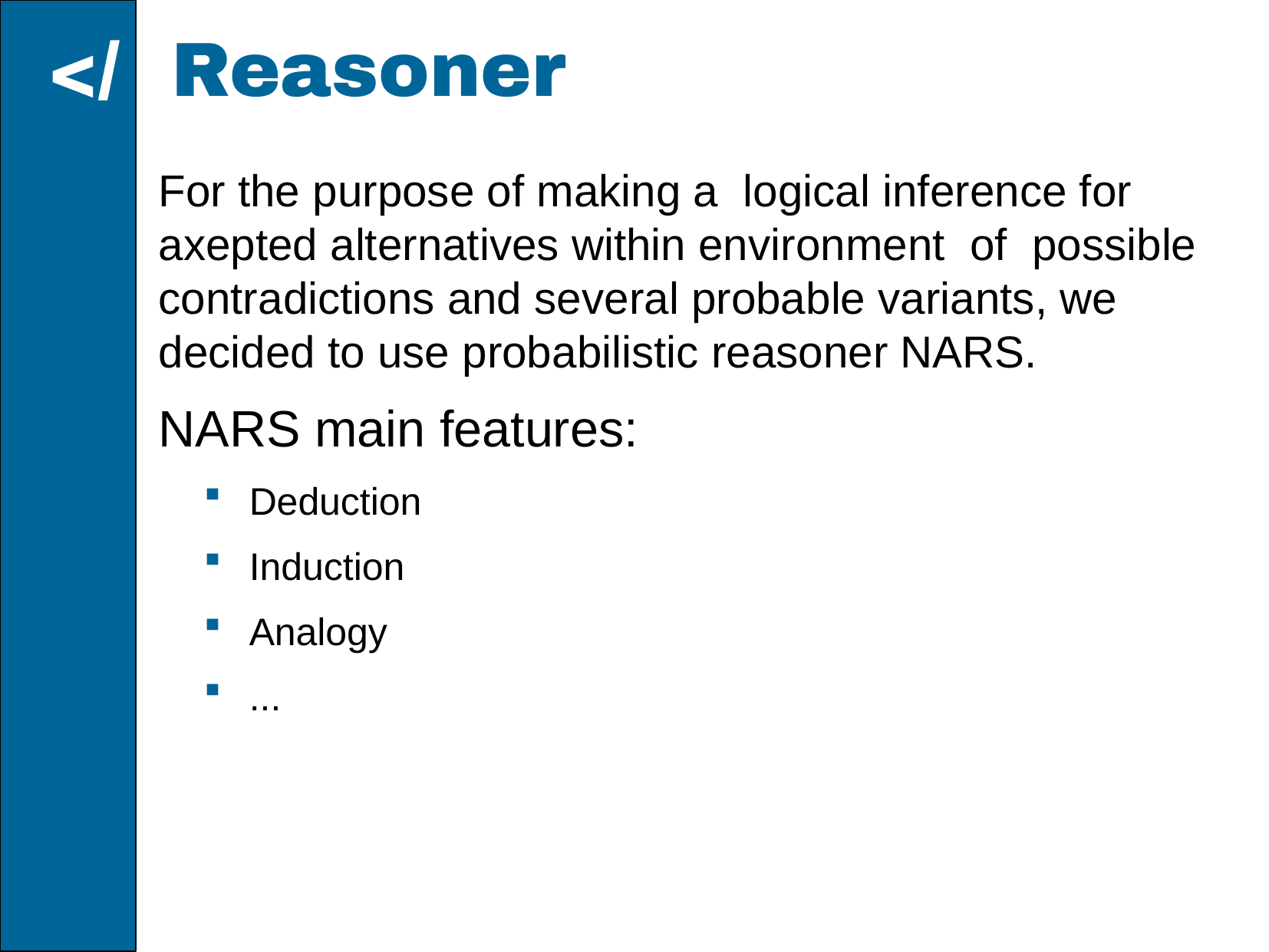

Reasoner
</
For the purpose of making a  logical inference for axepted alternatives within environment  of  possible contradictions and several probable variants, we decided to use probabilistic reasoner NARS.
NARS main features:
Deduction
Induction
Analogy
...